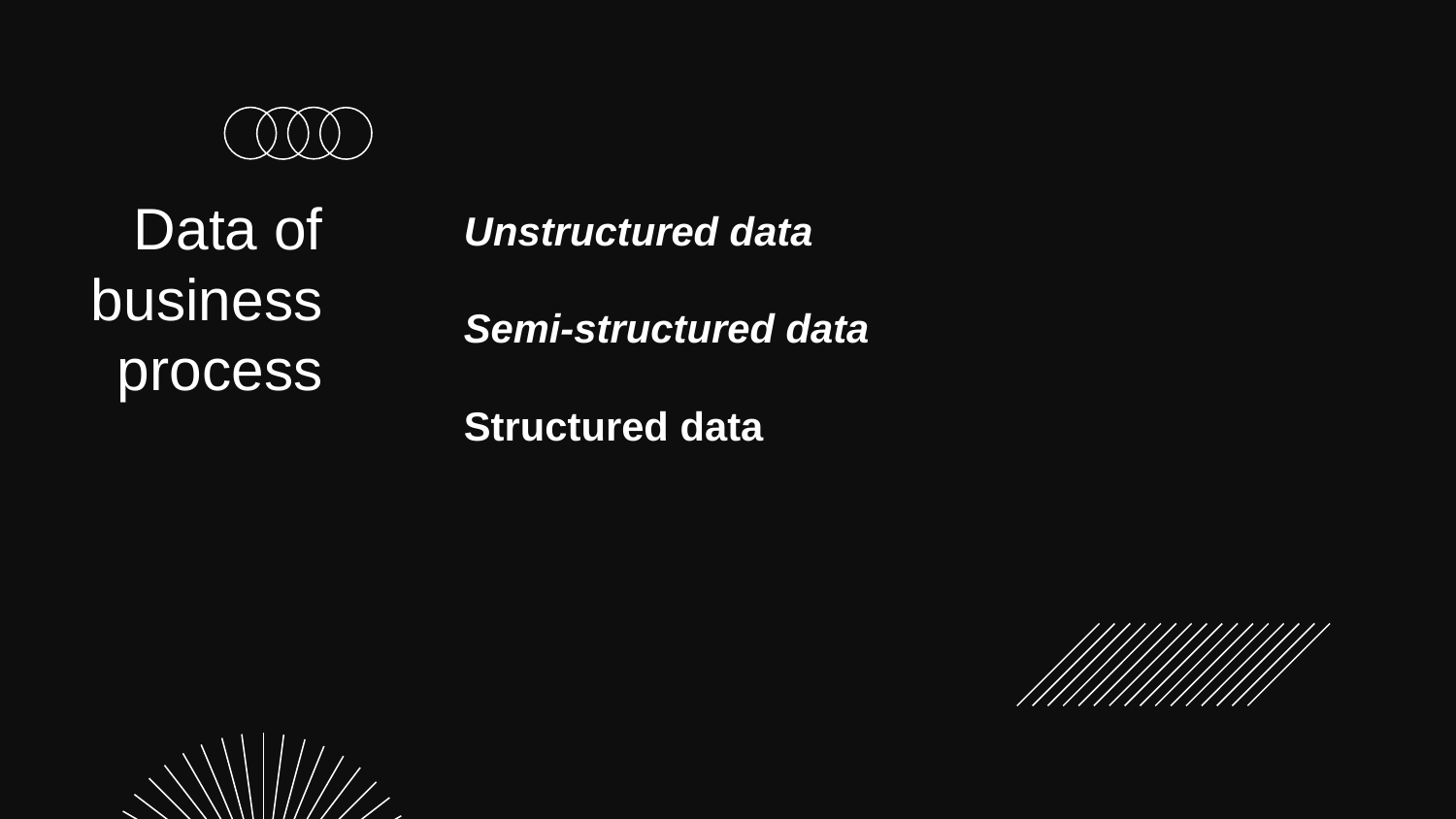

# Data of business process
Unstructured data

Semi-structured data

Structured data